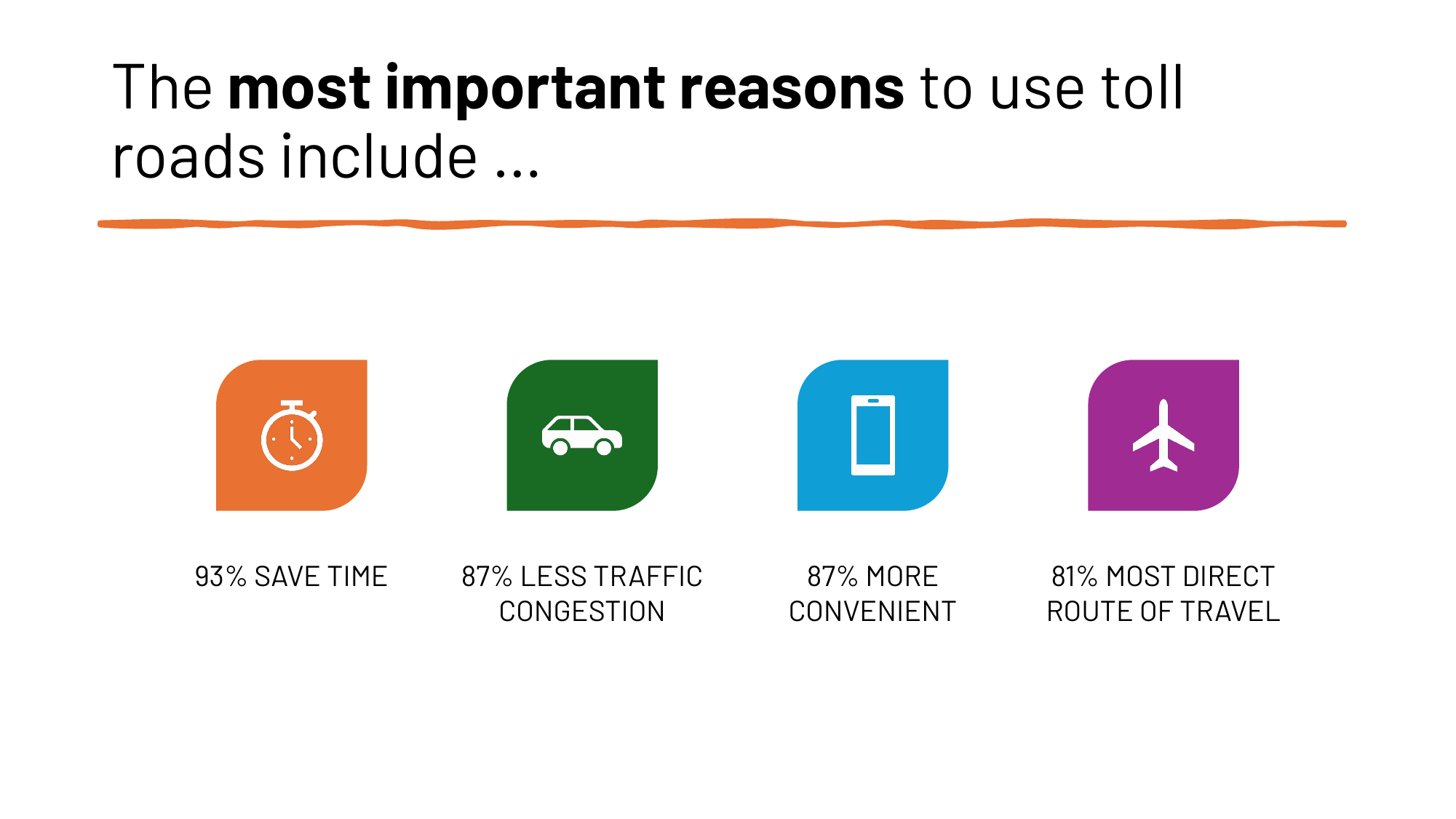

# The most important reasons to use toll roads include …

93% Save time
87% Less traffic congestion
87% More convenient
81% most direct route of travel
Erik Varga | Data Analyst | https://github.com/Erik-Varga